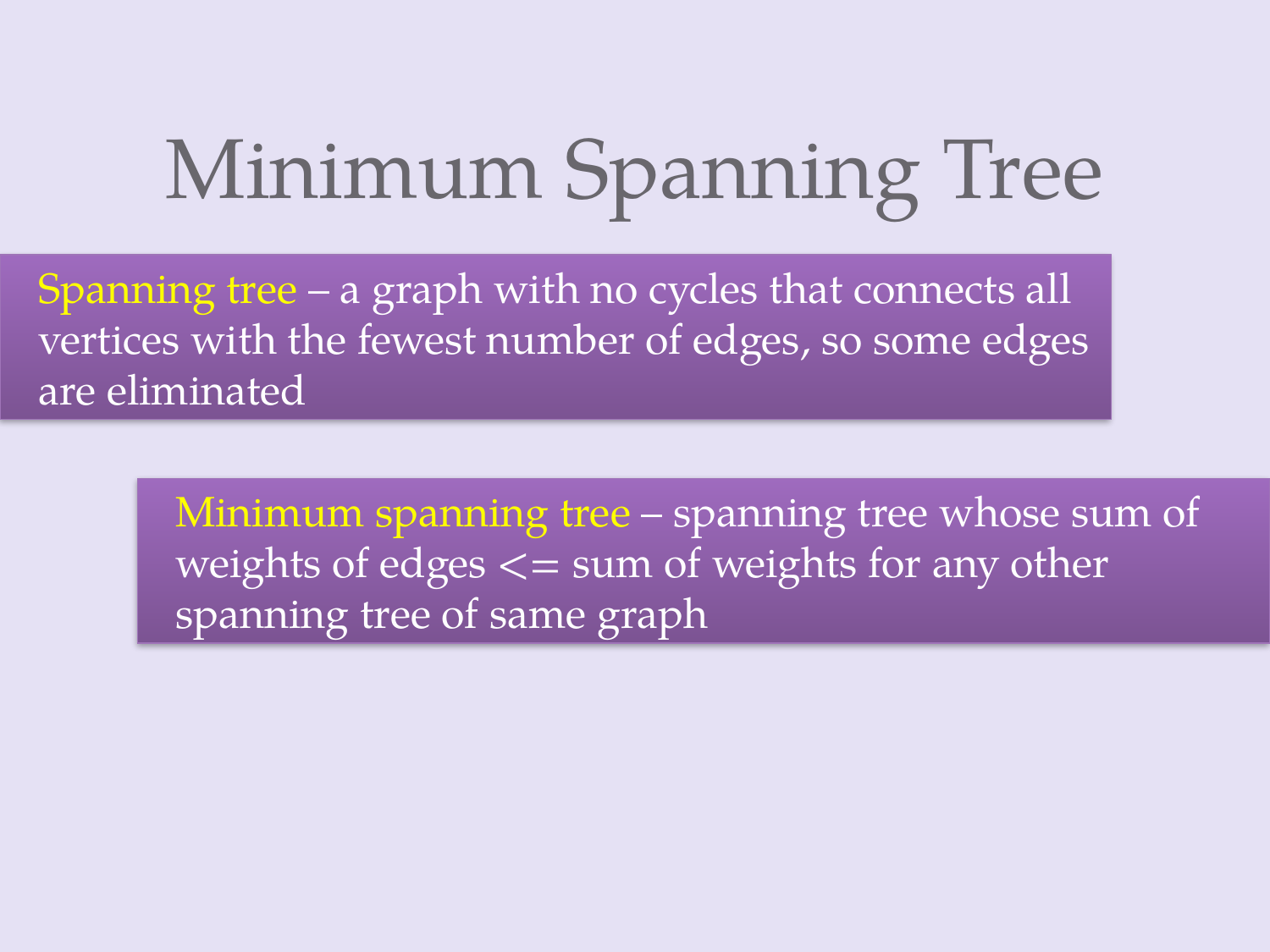

# Minimum Spanning Tree
Spanning tree – a graph with no cycles that connects all vertices with the fewest number of edges, so some edges are eliminated
Minimum spanning tree – spanning tree whose sum of weights of edges <= sum of weights for any other spanning tree of same graph